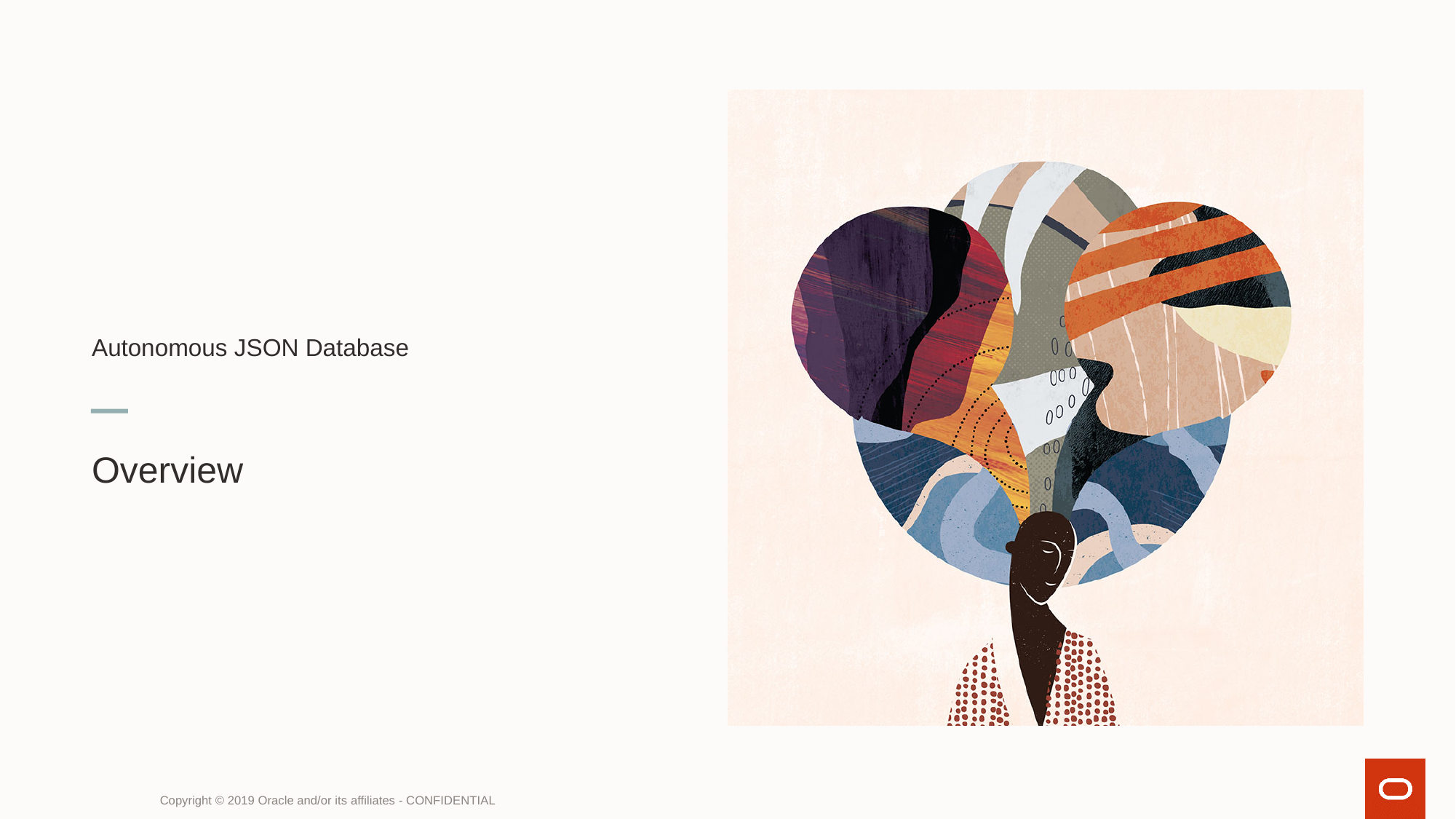

# Autonomous JSON Database
Overview
Copyright © 2019 Oracle and/or its affiliates - CONFIDENTIAL